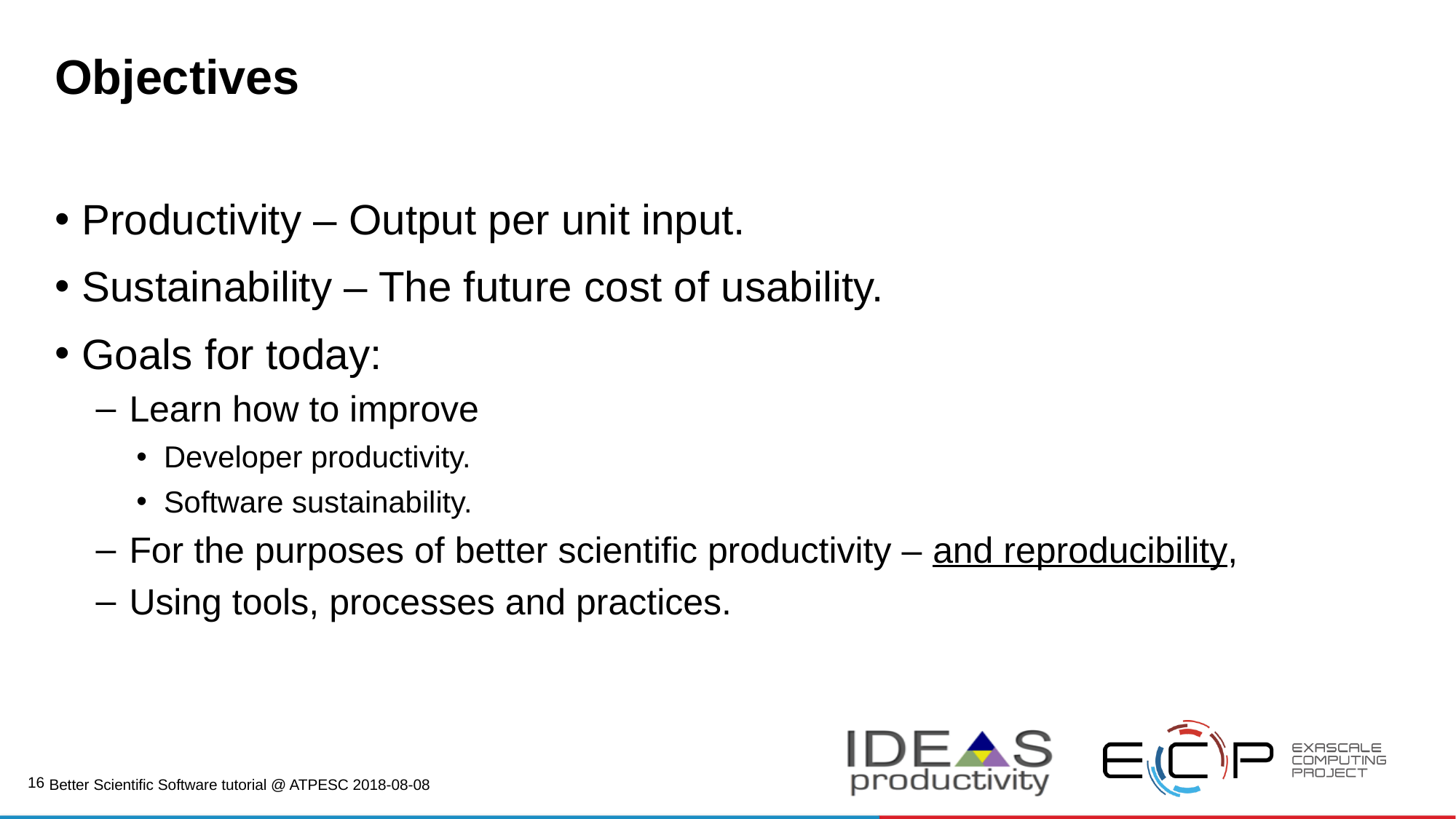

# Objectives
Productivity – Output per unit input.
Sustainability – The future cost of usability.
Goals for today:
Learn how to improve
Developer productivity.
Software sustainability.
For the purposes of better scientific productivity – and reproducibility,
Using tools, processes and practices.